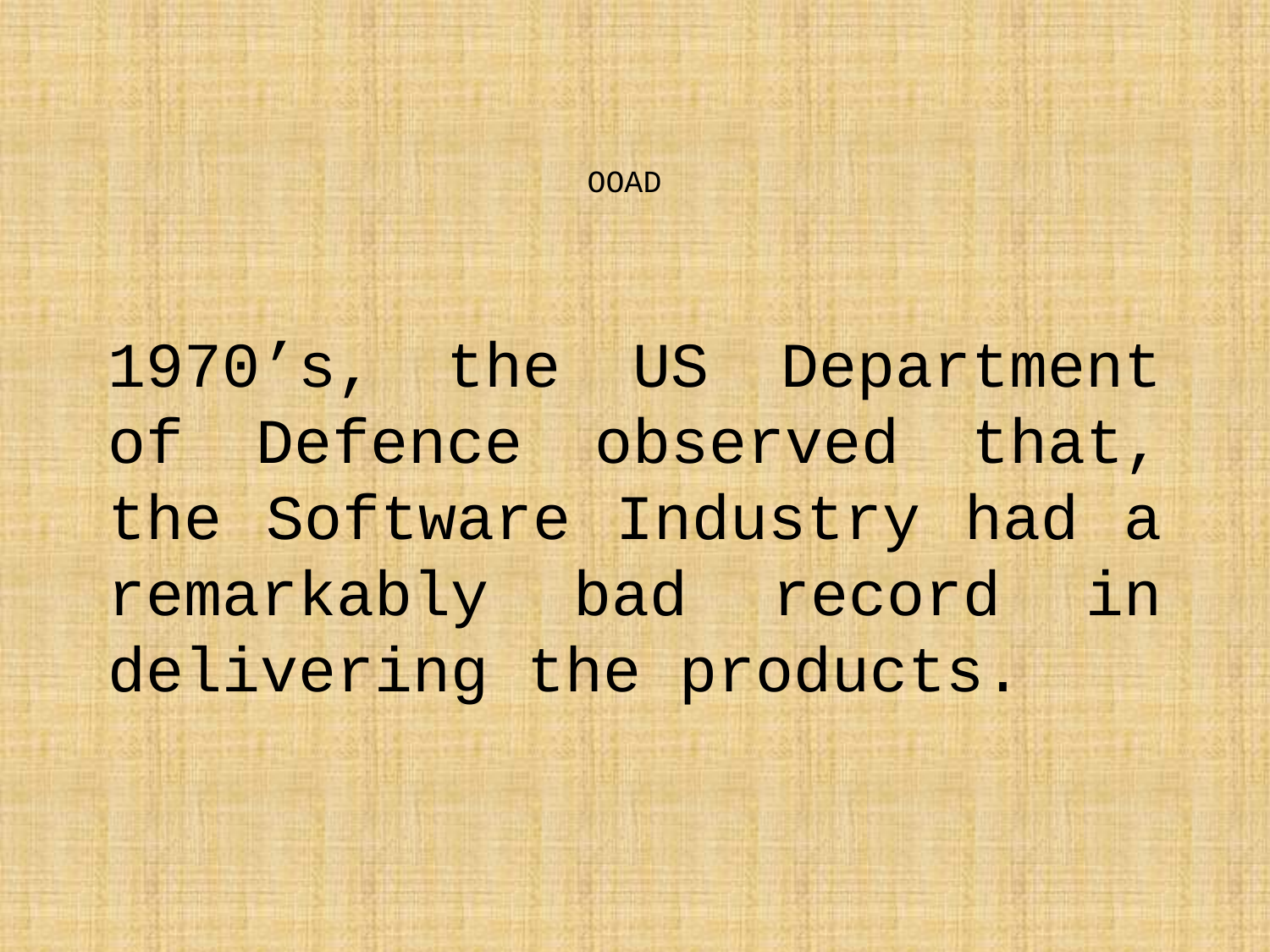

# OOAD
1970’s, the US Department of Defence observed that, the Software Industry had a remarkably bad record in delivering the products.